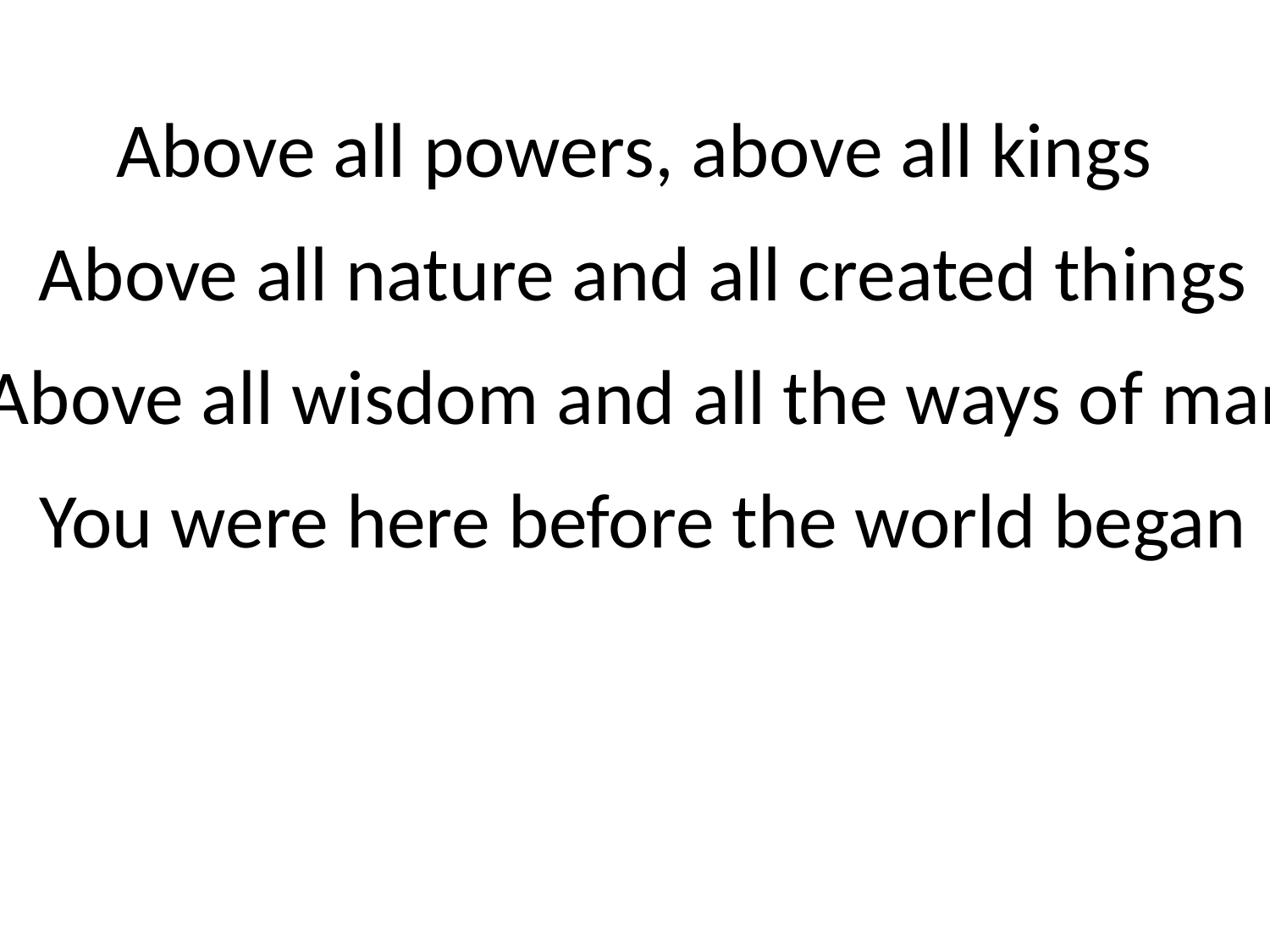

Above all powers, above all kings
 Above all nature and all created things
 Above all wisdom and all the ways of man
 You were here before the world began